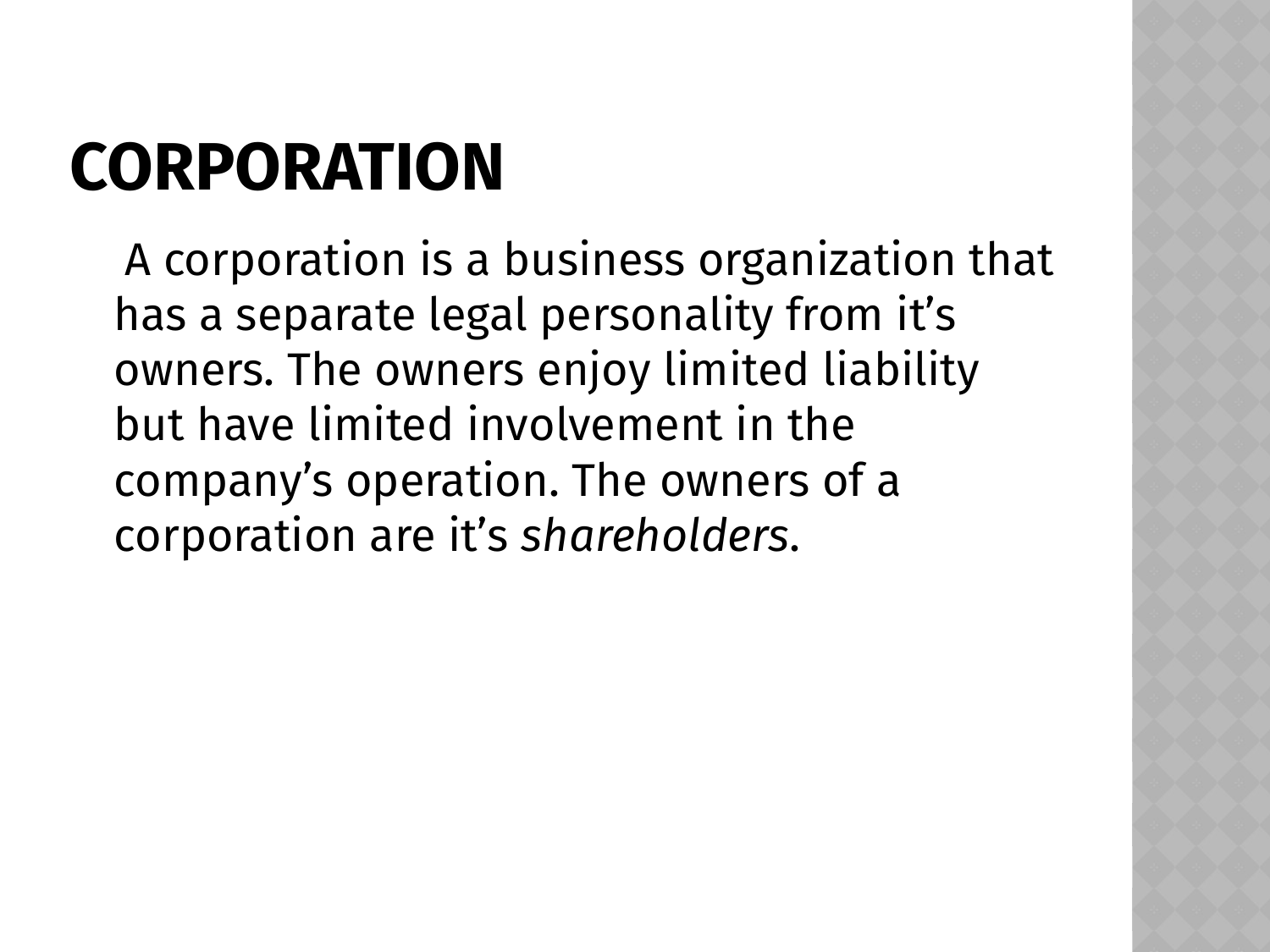

# Corporation
    A corporation is a business organization that has a separate legal personality from it’s owners. The owners enjoy limited liability but have limited involvement in the company’s operation. The owners of a corporation are it’s shareholders.